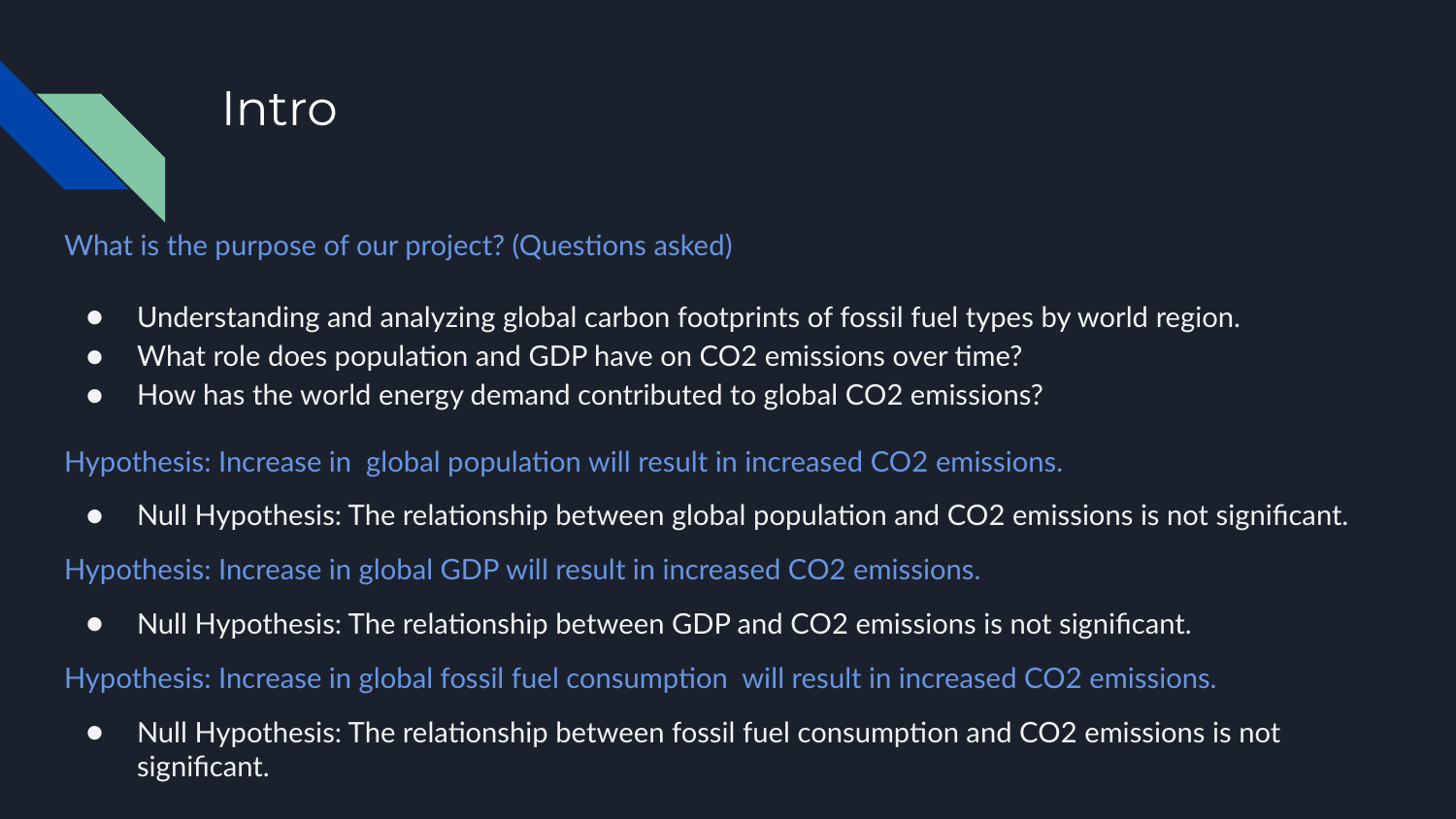

# Intro

What is the purpose of our project? (Questions asked)
Understanding and analyzing global carbon footprints of fossil fuel types by world region.
What role does population and GDP have on CO2 emissions over time?
How has the world energy demand contributed to global CO2 emissions?
Hypothesis: Increase in  global population will result in increased CO2 emissions.
Null Hypothesis: The relationship between global population and CO2 emissions is not significant.
Hypothesis: Increase in global GDP will result in increased CO2 emissions.
Null Hypothesis: The relationship between GDP and CO2 emissions is not significant.
Hypothesis: Increase in global fossil fuel consumption  will result in increased CO2 emissions.
Null Hypothesis: The relationship between fossil fuel consumption and CO2 emissions is not significant.